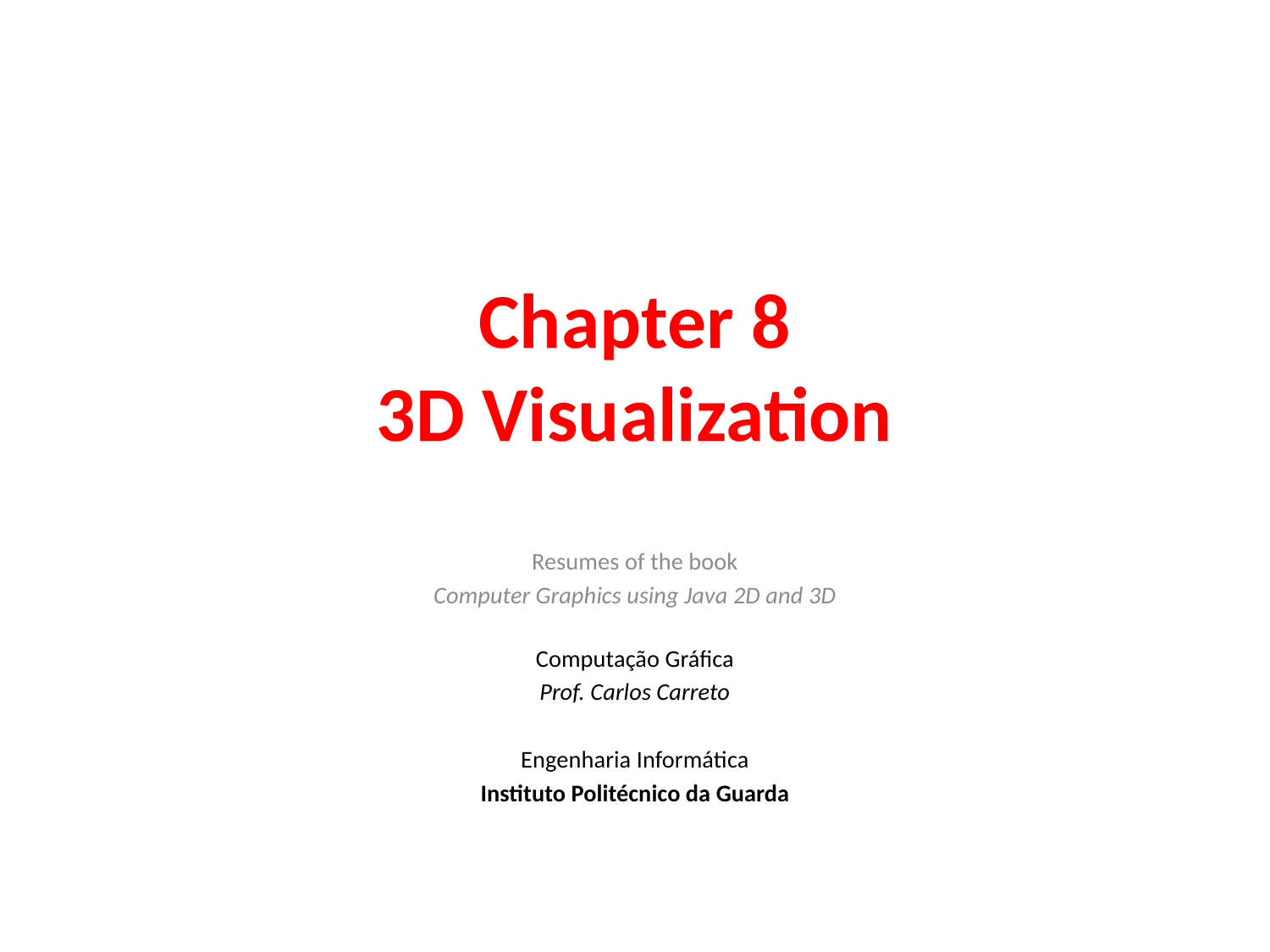

# Chapter 8 3D Visualization
Resumes of the book
Computer Graphics using Java 2D and 3D

Computação Gráfica
Prof. Carlos Carreto

Engenharia Informática
Instituto Politécnico da Guarda